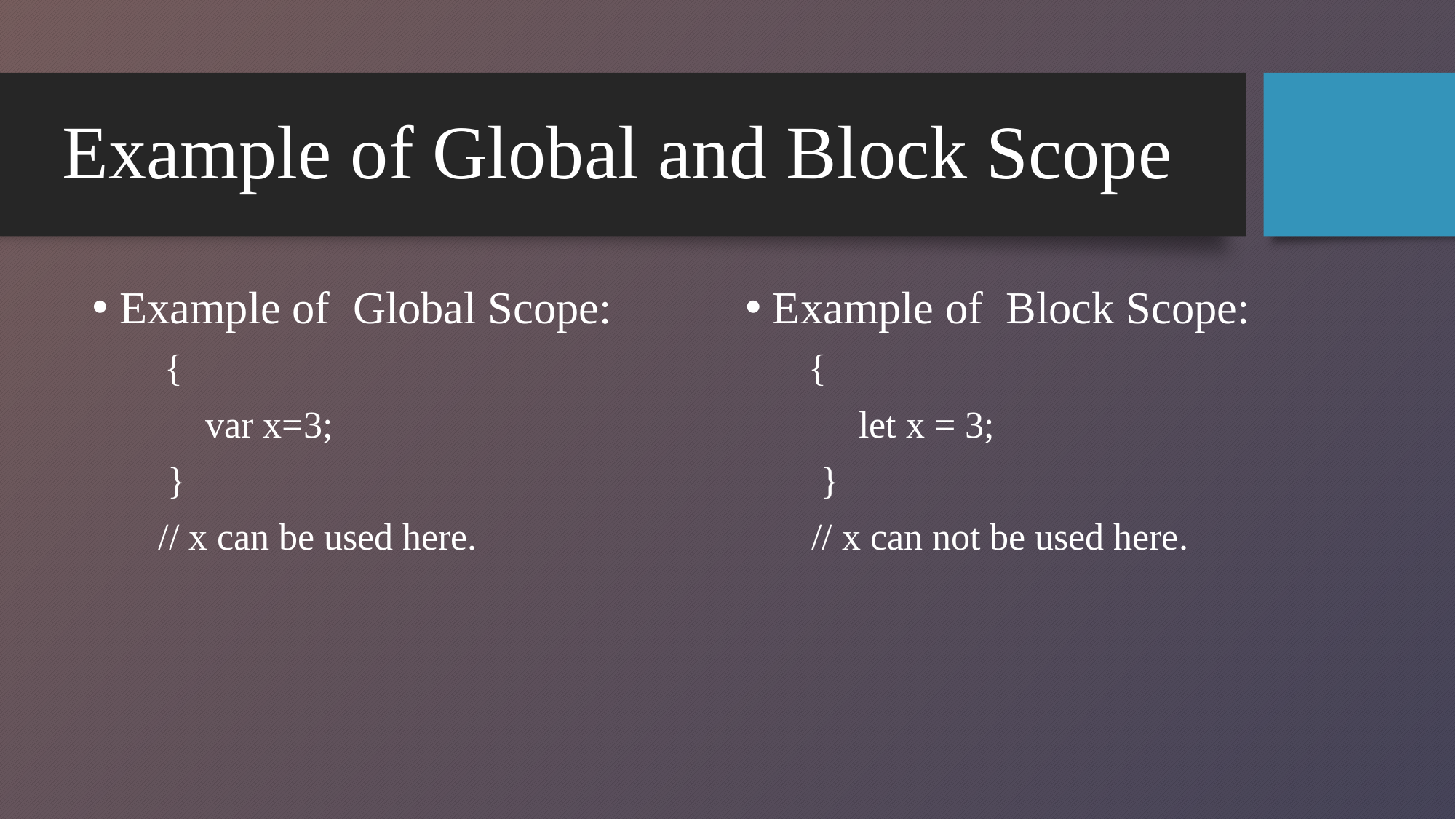

# Example of Global and Block Scope
Example of  Global Scope:
        {
            var x=3;
        }
       // x can be used here.
Example of  Block Scope:
       {
            let x = 3;
        }
       // x can not be used here.